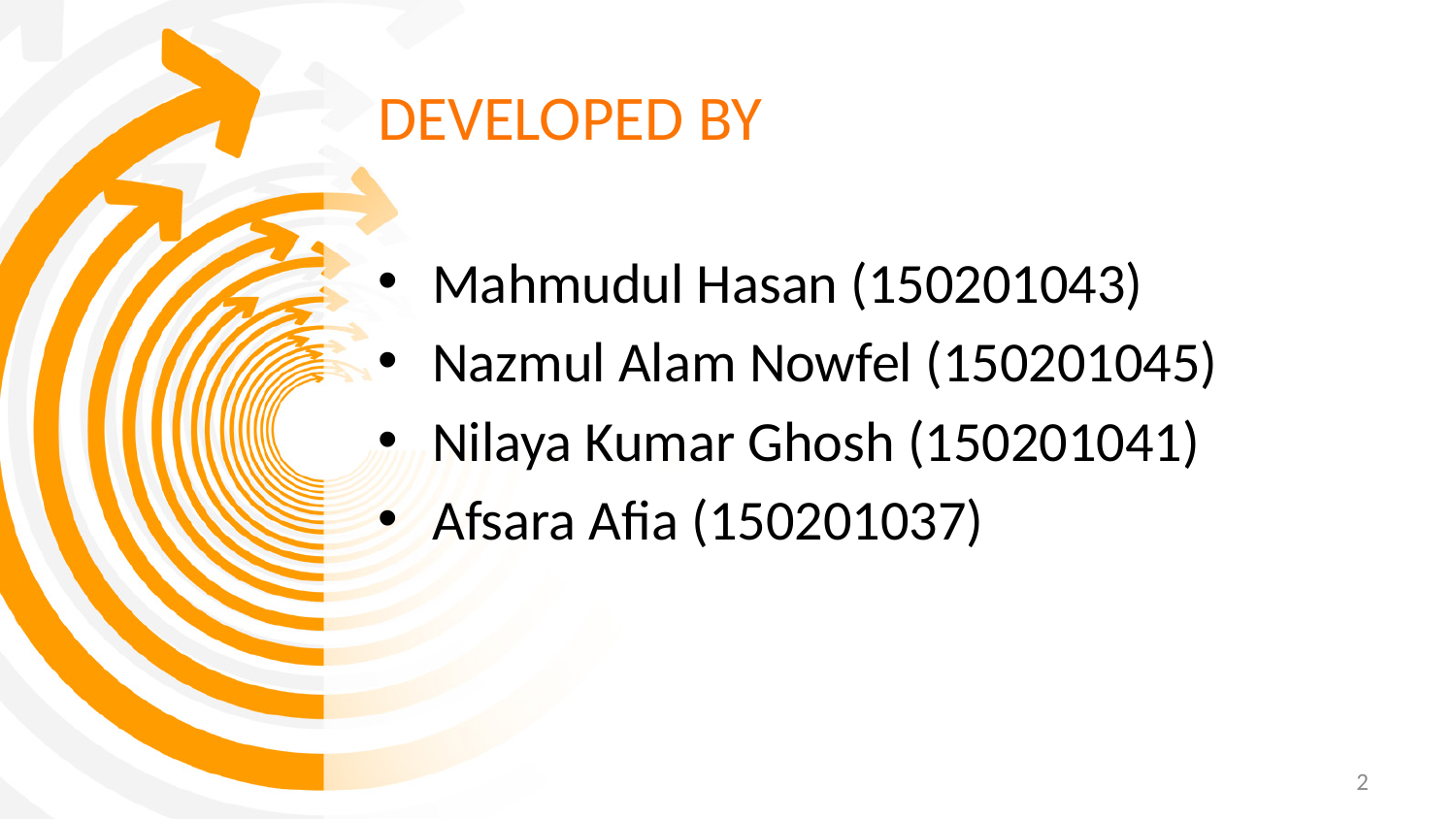

# DEVELOPED BY
Mahmudul Hasan (150201043)
Nazmul Alam Nowfel (150201045)
Nilaya Kumar Ghosh (150201041)
Afsara Afia (150201037)
2